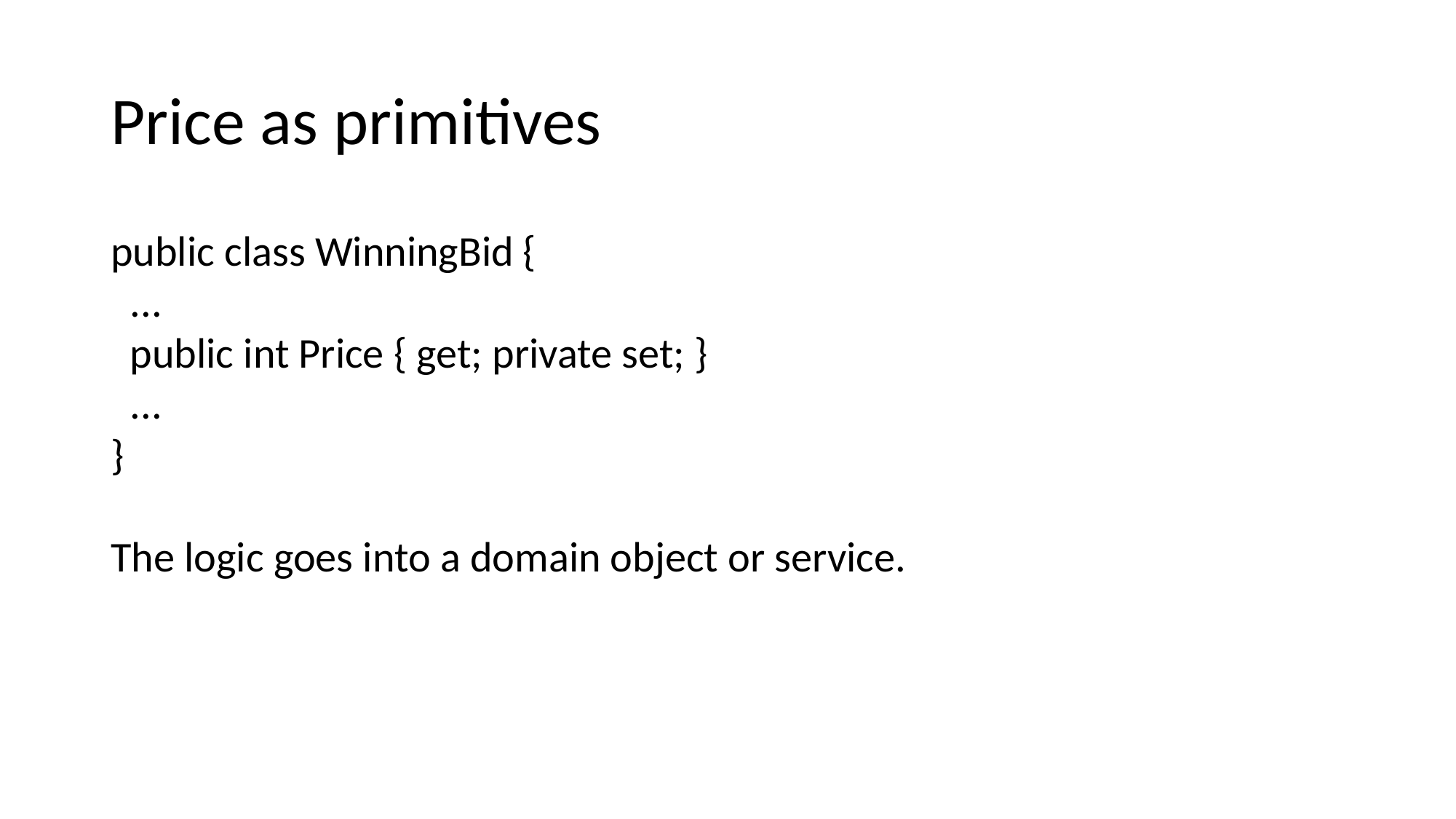

# Price as primitives
public class WinningBid {
  ...
  public int Price { get; private set; }
  ...
}

The logic goes into a domain object or service.